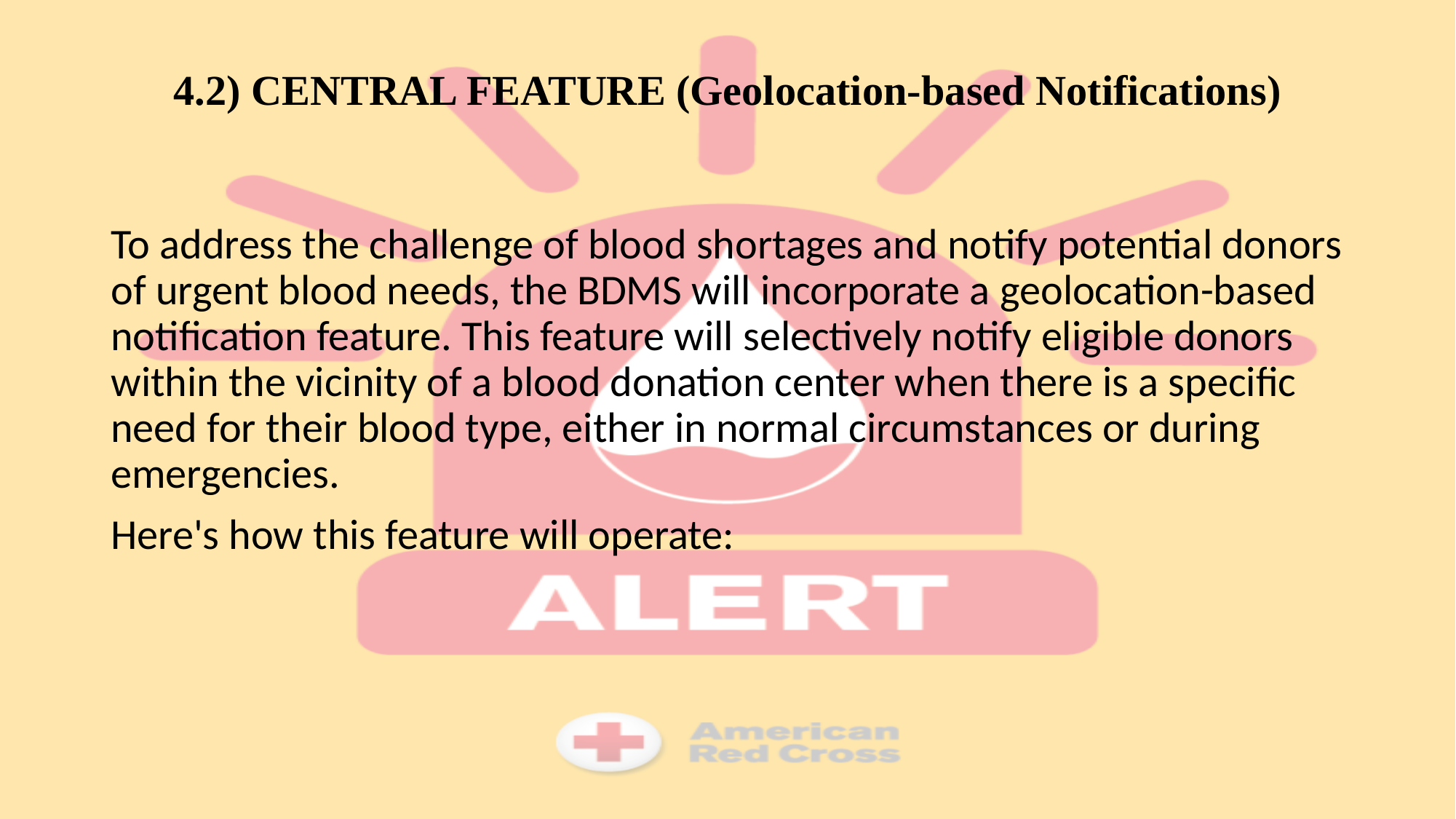

# 4.2) CENTRAL FEATURE (Geolocation-based Notifications)

To address the challenge of blood shortages and notify potential donors of urgent blood needs, the BDMS will incorporate a geolocation-based notification feature. This feature will selectively notify eligible donors within the vicinity of a blood donation center when there is a specific need for their blood type, either in normal circumstances or during emergencies.
Here's how this feature will operate: